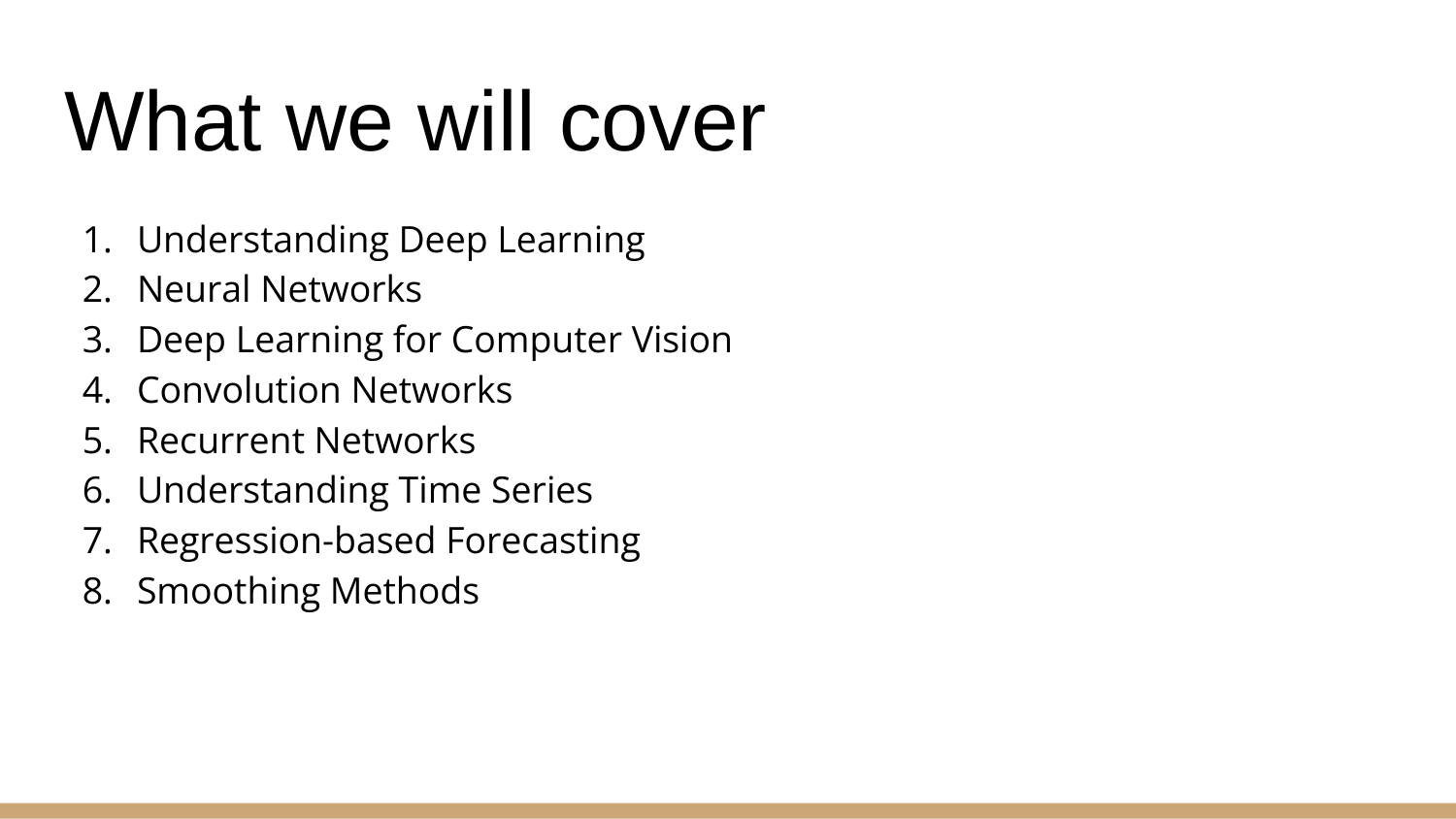

# What we will cover
Understanding Deep Learning
Neural Networks
Deep Learning for Computer Vision
Convolution Networks
Recurrent Networks
Understanding Time Series
Regression-based Forecasting
Smoothing Methods